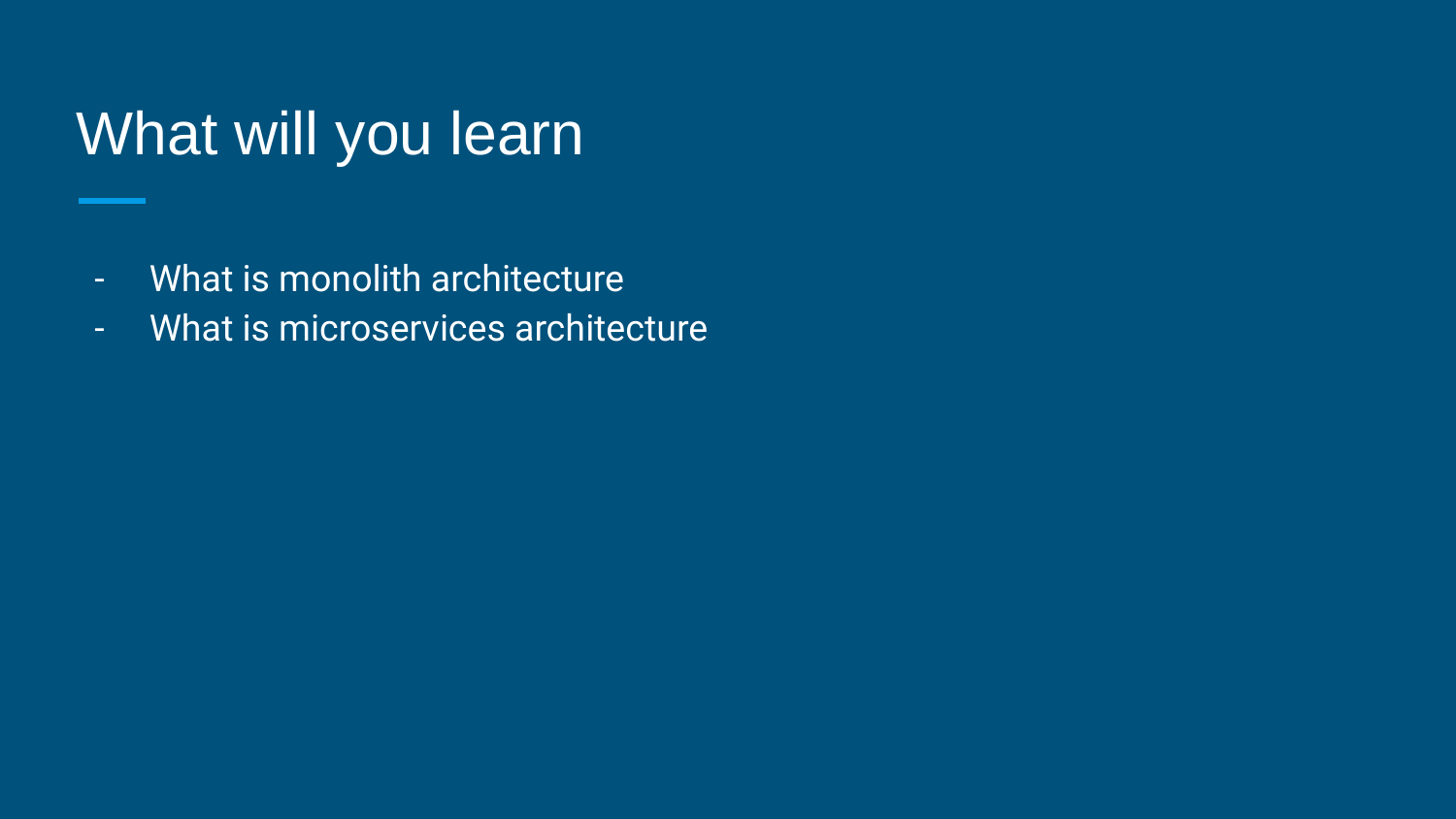

# What will you learn
What is monolith architecture
What is microservices architecture